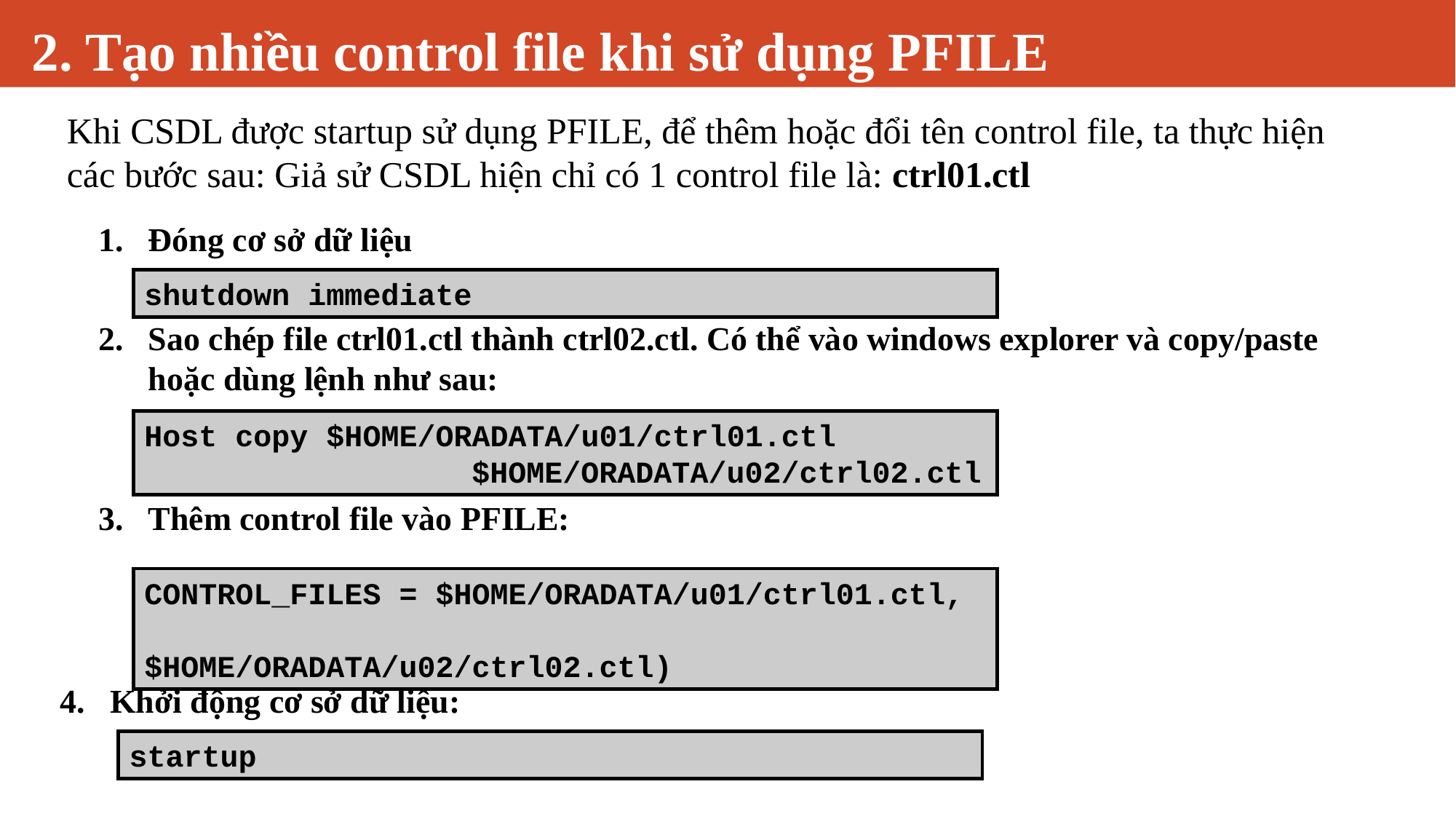

# 2. Tạo nhiều control file khi sử dụng PFILE
Khi CSDL được startup sử dụng PFILE, để thêm hoặc đổi tên control file, ta thực hiện các bước sau: Giả sử CSDL hiện chỉ có 1 control file là: ctrl01.ctl
1.	Đóng cơ sở dữ liệu

2.	Sao chép file ctrl01.ctl thành ctrl02.ctl. Có thể vào windows explorer và copy/paste hoặc dùng lệnh như sau:

3.	Thêm control file vào PFILE:
shutdown immediate
Host copy $HOME/ORADATA/u01/ctrl01.ctl           			$HOME/ORADATA/u02/ctrl02.ctl
CONTROL_FILES = $HOME/ORADATA/u01/ctrl01.ctl,
 							 $HOME/ORADATA/u02/ctrl02.ctl)
4.	Khởi động cơ sở dữ liệu:
startup